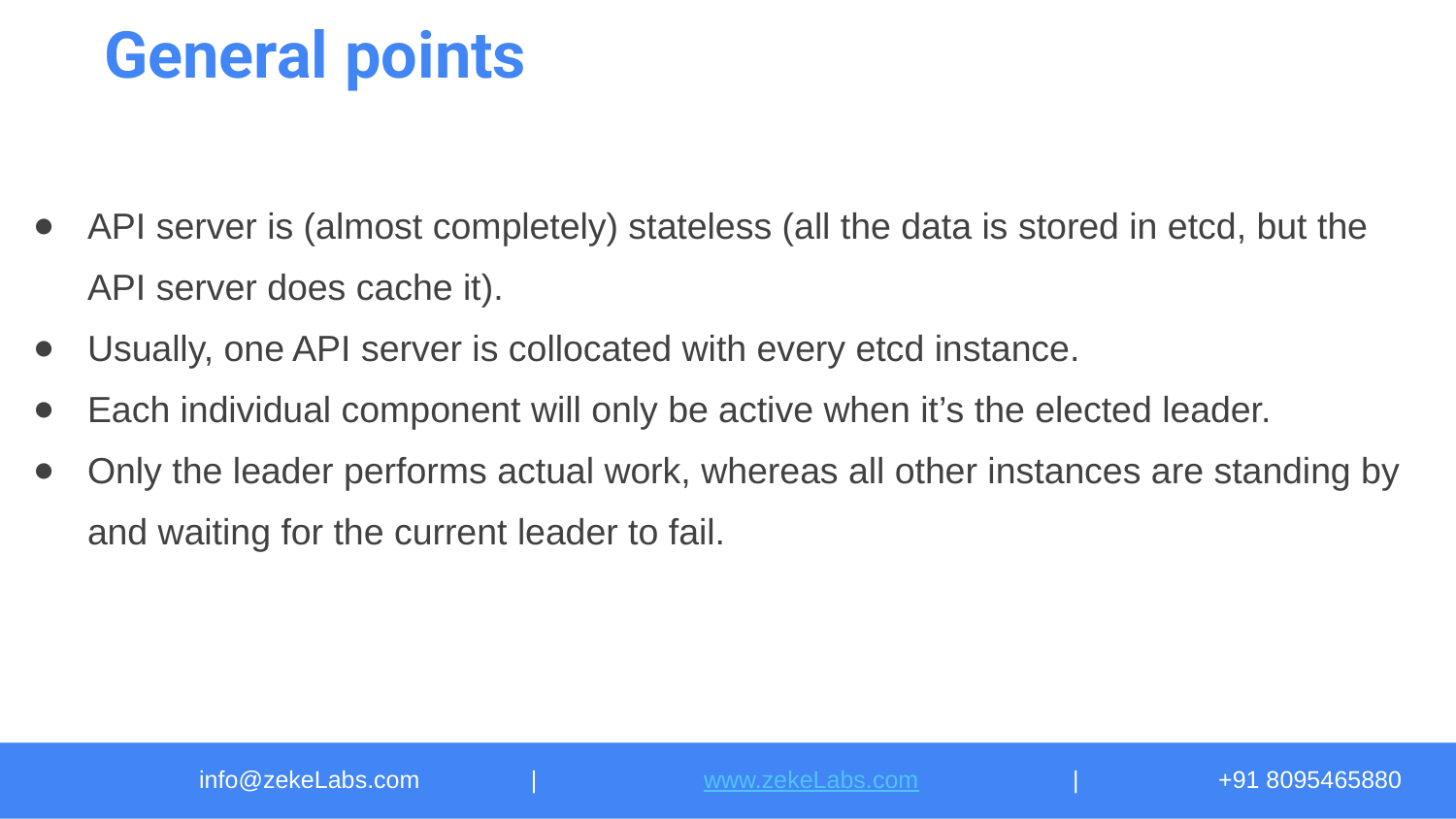

API server is (almost completely) stateless (all the data is stored in etcd, but the API server does cache it).
Usually, one API server is collocated with every etcd instance.
Each individual component will only be active when it’s the elected leader.
Only the leader performs actual work, whereas all other instances are standing by and waiting for the current leader to fail.
General points
info@zekeLabs.com	      |	          www.zekeLabs.com		|	+91 8095465880